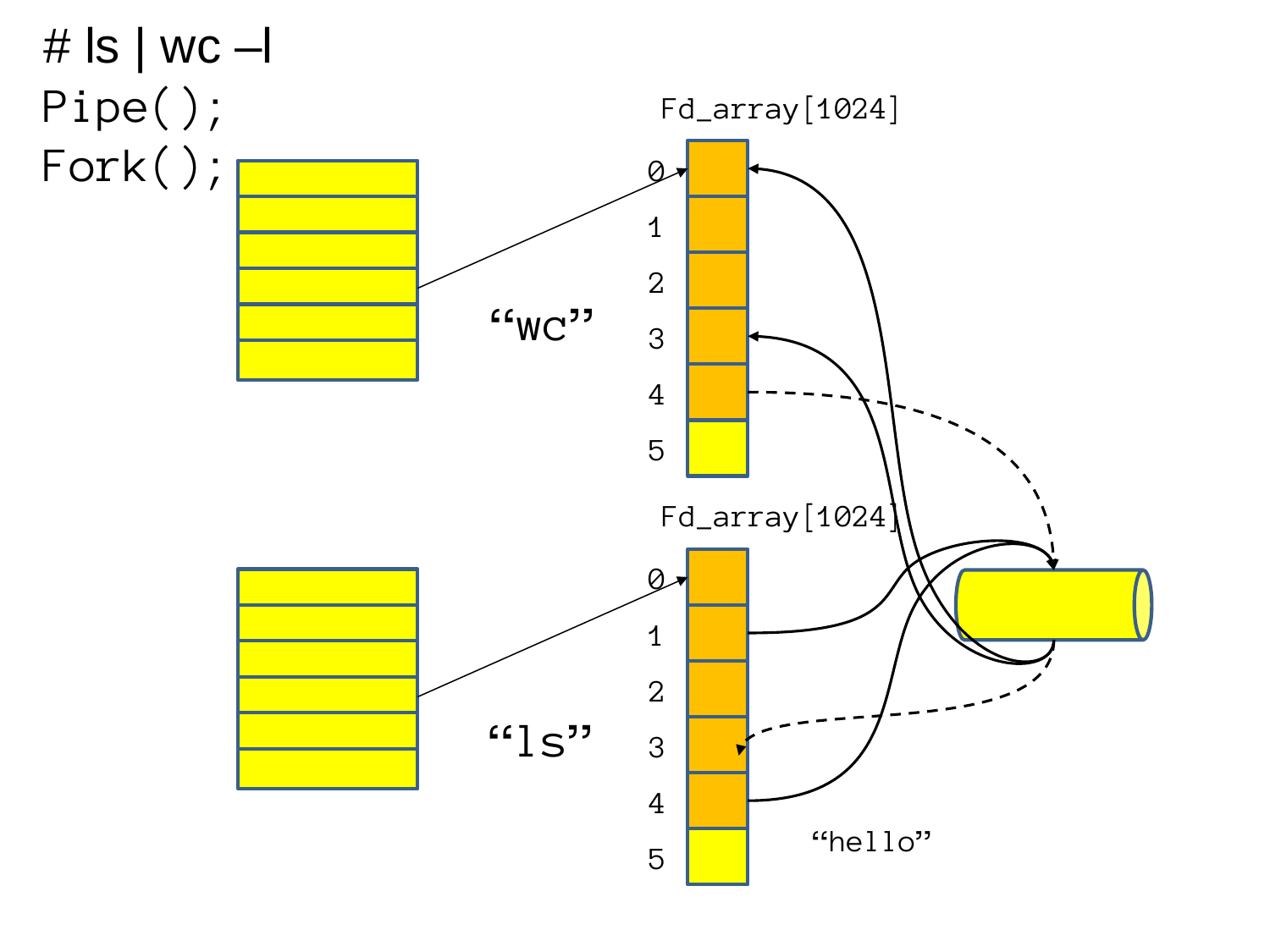

# ls | wc –l
Pipe();
Fork();
Fd_array[1024]
0

1

2

“wc”

3

4

5

Fd_array[1024]

0

1

2

“ls”

3

4

“hello”
5